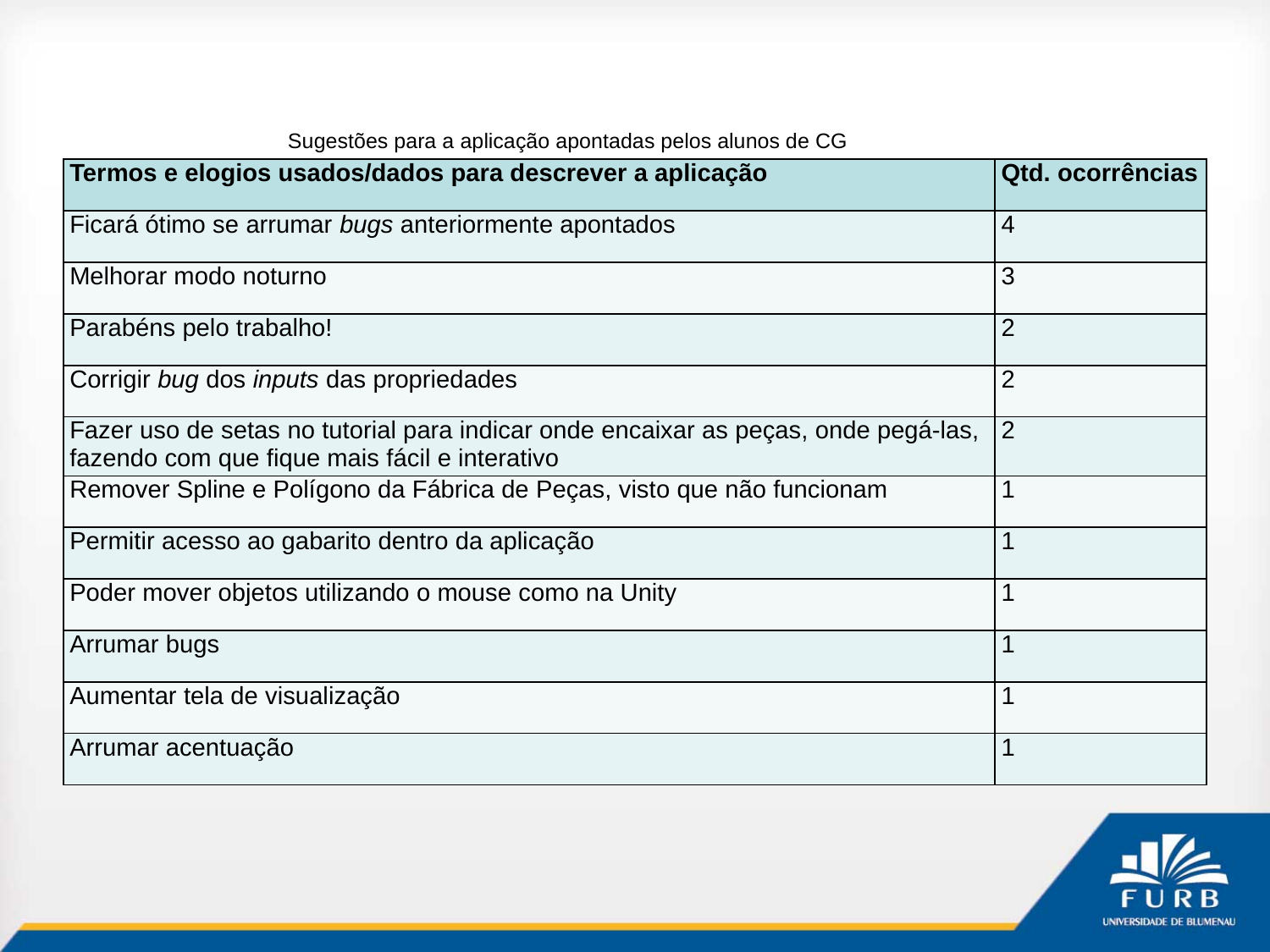

Sugestões para a aplicação apontadas pelos alunos de CG
| Termos e elogios usados/dados para descrever a aplicação | Qtd. ocorrências |
| --- | --- |
| Ficará ótimo se arrumar bugs anteriormente apontados | 4 |
| Melhorar modo noturno | 3 |
| Parabéns pelo trabalho! | 2 |
| Corrigir bug dos inputs das propriedades | 2 |
| Fazer uso de setas no tutorial para indicar onde encaixar as peças, onde pegá-las, fazendo com que fique mais fácil e interativo | 2 |
| Remover Spline e Polígono da Fábrica de Peças, visto que não funcionam | 1 |
| Permitir acesso ao gabarito dentro da aplicação | 1 |
| Poder mover objetos utilizando o mouse como na Unity | 1 |
| Arrumar bugs | 1 |
| Aumentar tela de visualização | 1 |
| Arrumar acentuação | 1 |